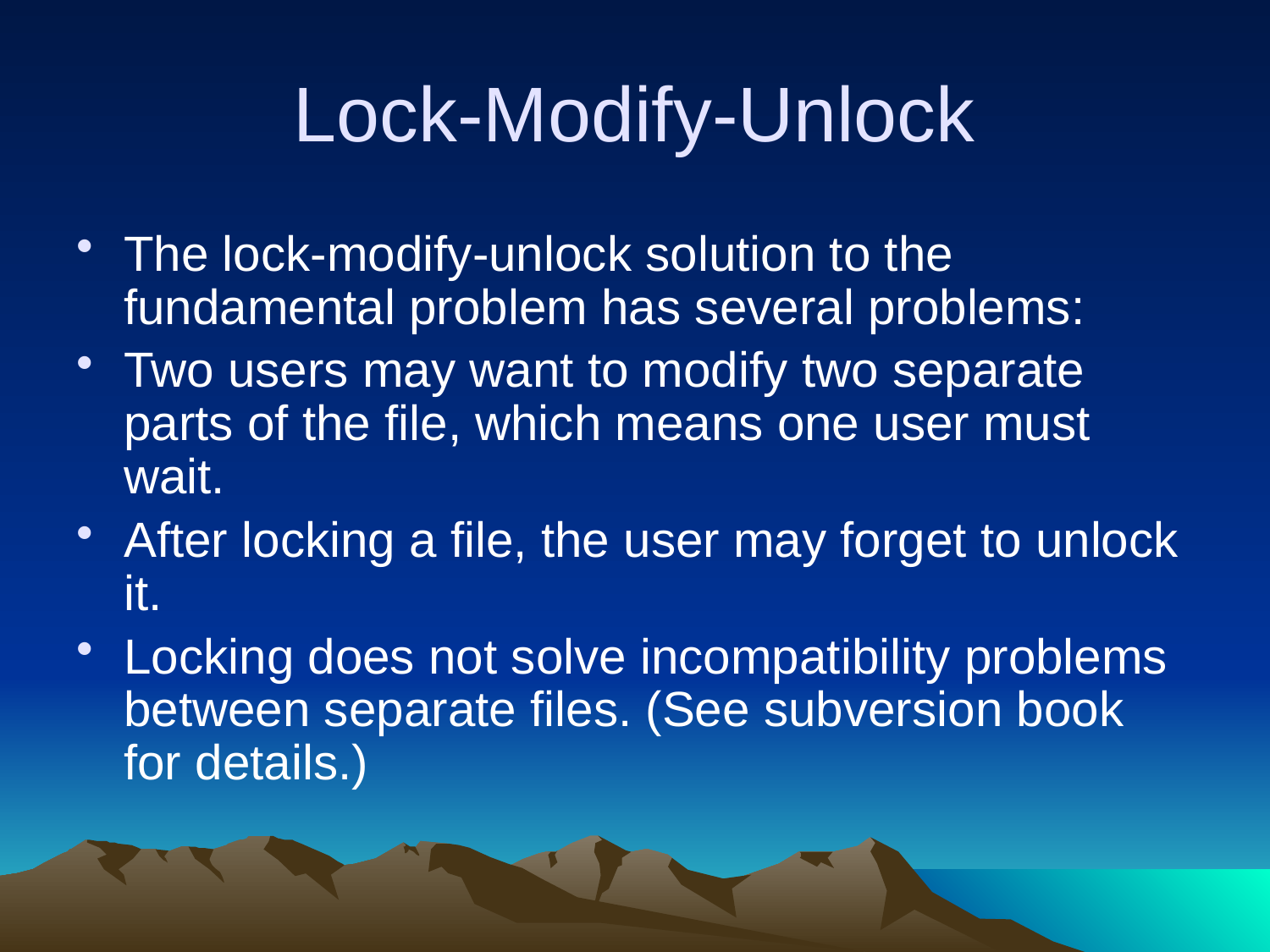

# Lock-Modify-Unlock
The lock-modify-unlock solution to the fundamental problem has several problems:
Two users may want to modify two separate parts of the file, which means one user must wait.
After locking a file, the user may forget to unlock it.
Locking does not solve incompatibility problems between separate files. (See subversion book for details.)